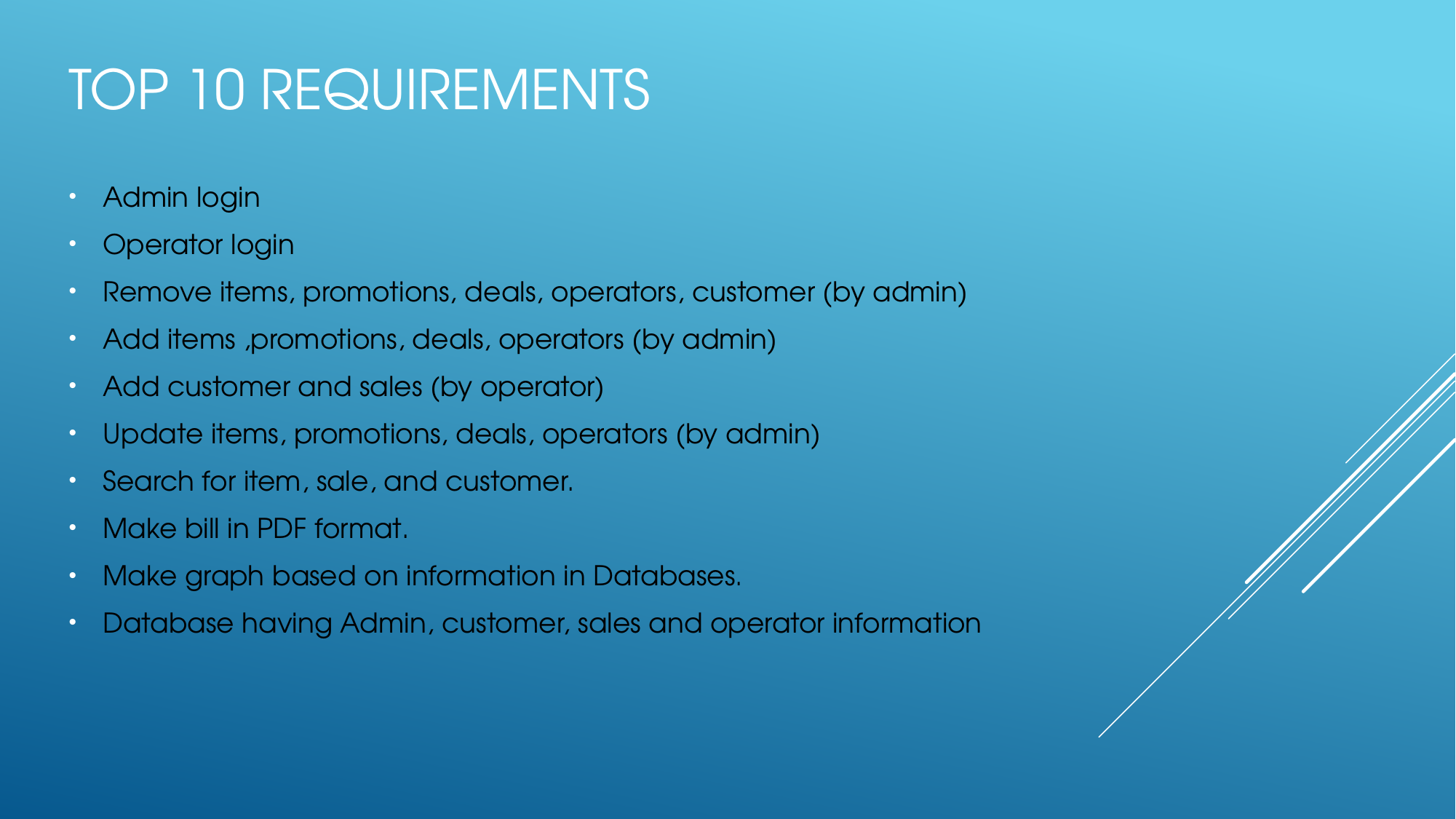

# TOP 10 Requirements
Admin login
Operator login
Remove items, promotions, deals, operators, customer (by admin)
Add items ,promotions, deals, operators (by admin)
Add customer and sales (by operator)
Update items, promotions, deals, operators (by admin)
Search for item, sale, and customer.
Make bill in PDF format.
Make graph based on information in Databases.
Database having Admin, customer, sales and operator information